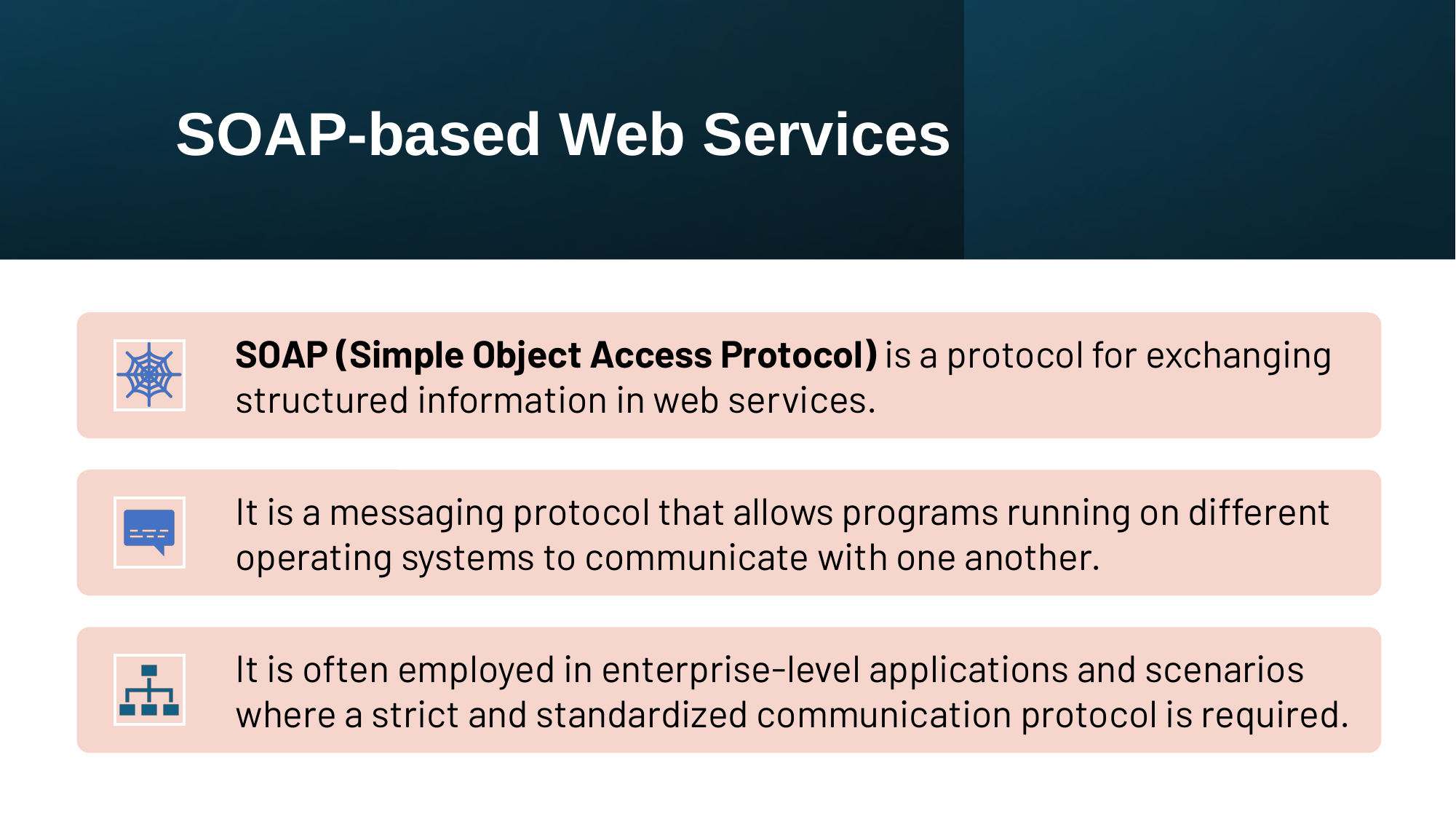

# SOAP-based Web Services
SOAP (Simple Object Access Protocol) is a protocol for exchanging structured information in web services.
It is a messaging protocol that allows programs running on different operating systems to communicate with one another.
It is often employed in enterprise-level applications and scenarios where a strict and standardized communication protocol is required.